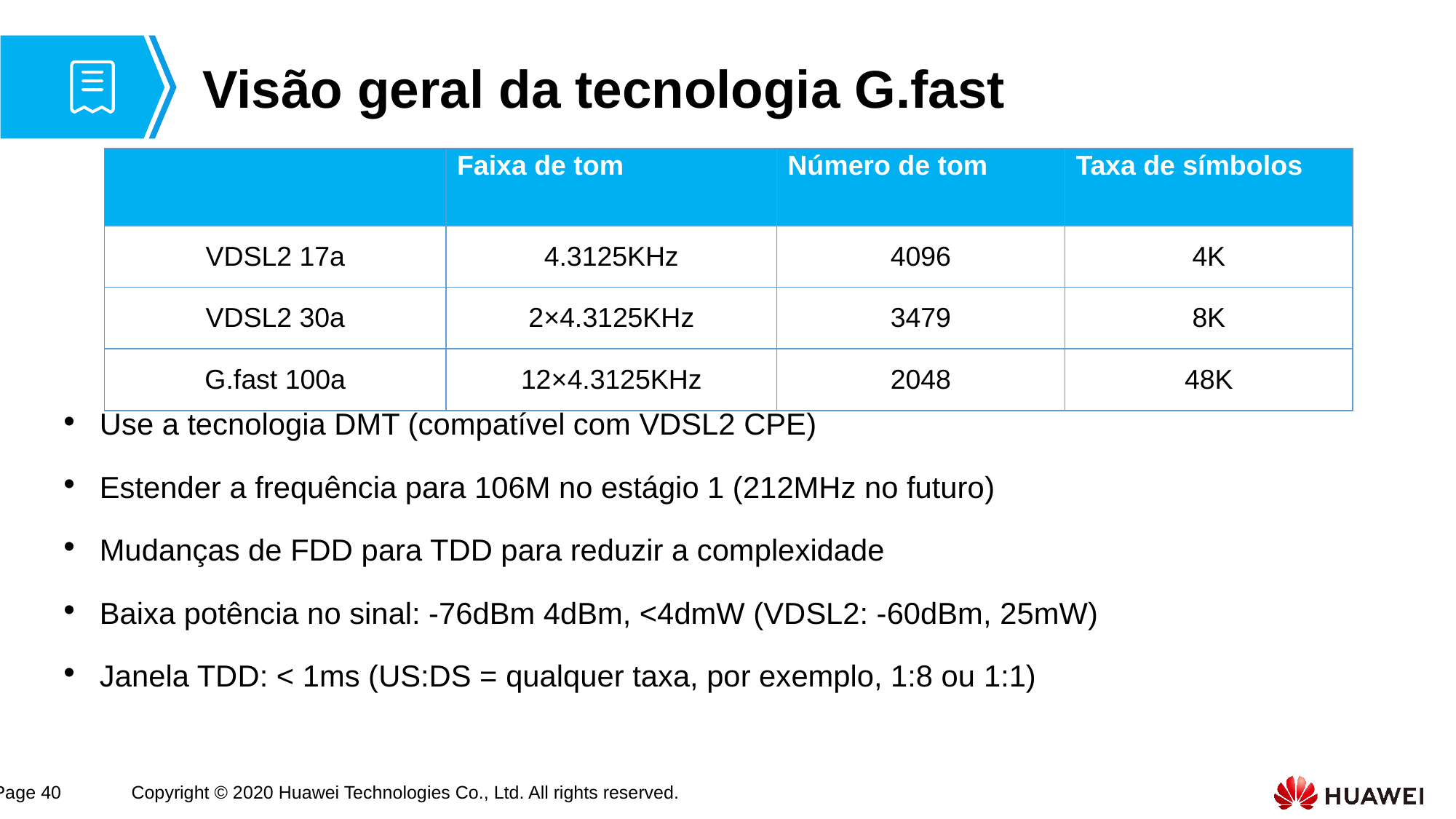

# Visão geral da tecnologia G.fast

Use a tecnologia DMT (compatível com VDSL2 CPE)
Estender a frequência para 106M no estágio 1 (212MHz no futuro)
Mudanças de FDD para TDD para reduzir a complexidade
Baixa potência no sinal: -76dBm 4dBm, <4dmW (VDSL2: -60dBm, 25mW)
Janela TDD: < 1ms (US:DS = qualquer taxa, por exemplo, 1:8 ou 1:1)

|  | Faixa de tom | Número de tom | Taxa de símbolos |
| --- | --- | --- | --- |
| VDSL2 17a | 4.3125KHz | 4096 | 4K |
| VDSL2 30a | 2×4.3125KHz | 3479 | 8K |
| G.fast 100a | 12×4.3125KHz | 2048 | 48K |